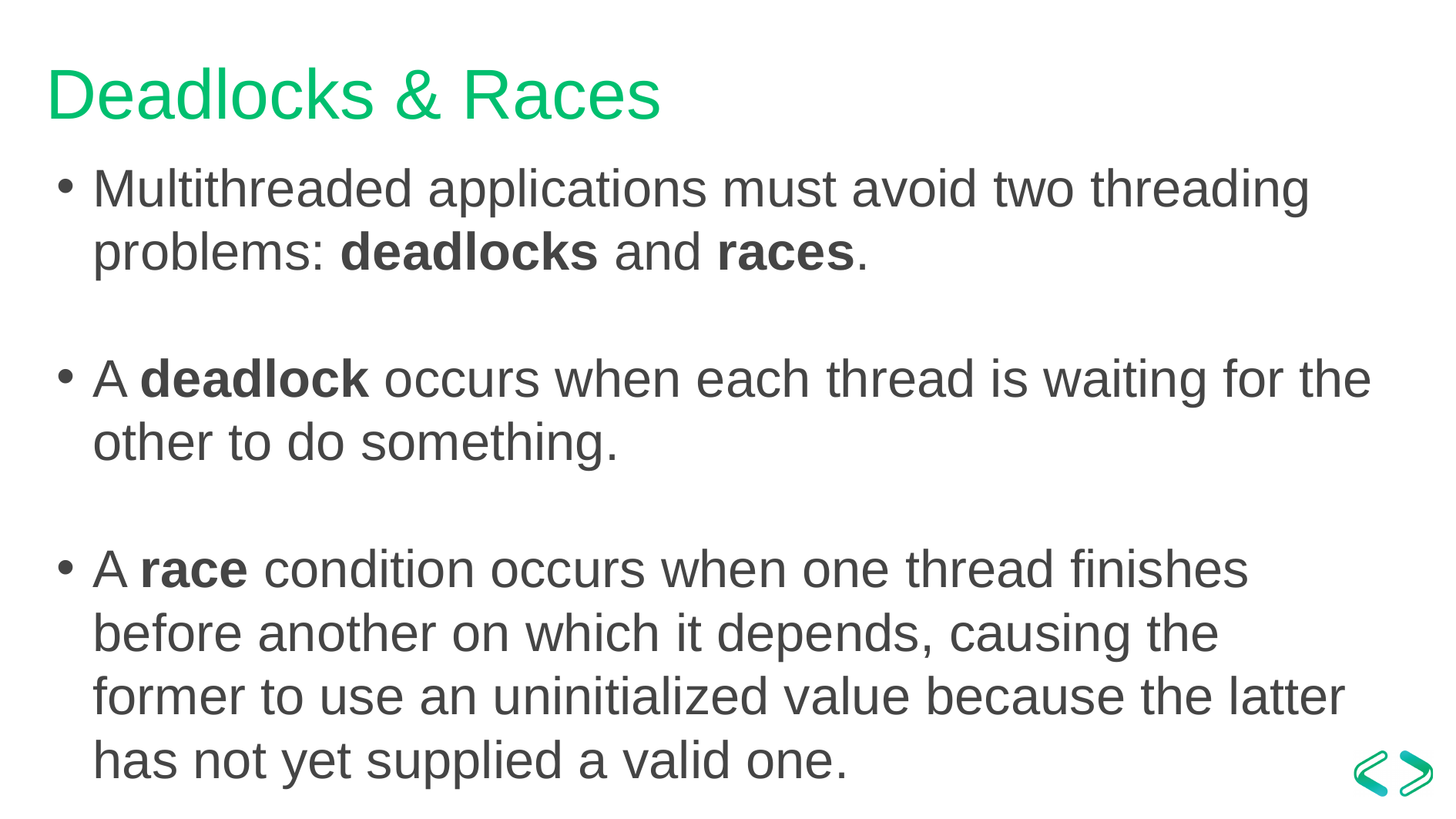

# Deadlocks & Races
Multithreaded applications must avoid two threading problems: deadlocks and races.

A deadlock occurs when each thread is waiting for the other to do something.

A race condition occurs when one thread finishes before another on which it depends, causing the former to use an uninitialized value because the latter has not yet supplied a valid one.